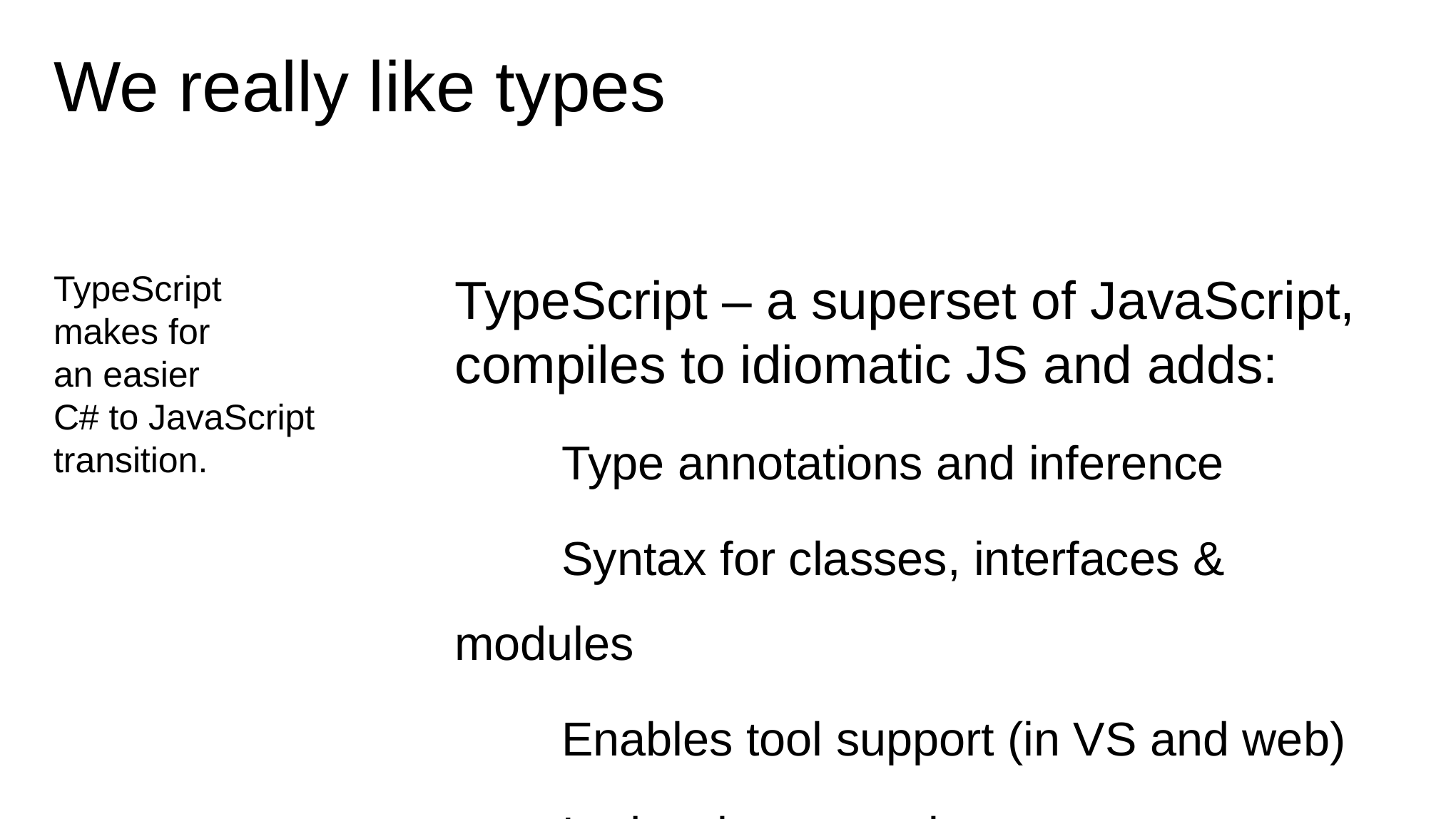

# We really like types
TypeScript
makes for
an easier
C# to JavaScript transition.
TypeScript – a superset of JavaScript, compiles to idiomatic JS and adds:
	Type annotations and inference
	Syntax for classes, interfaces & modules
	Enables tool support (in VS and web)
	In developer preview